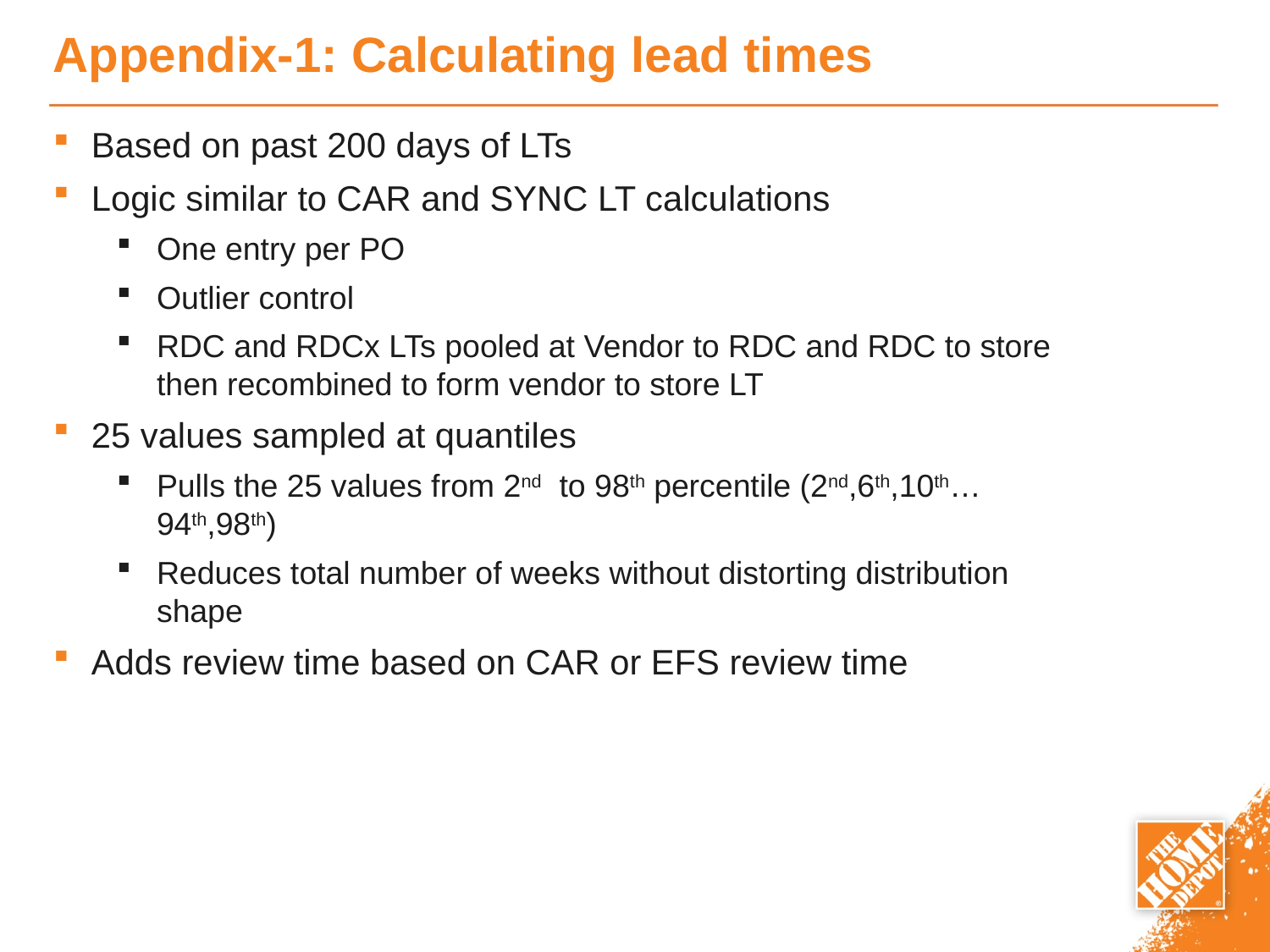

# Appendix-1: Calculating lead times
Based on past 200 days of LTs
Logic similar to CAR and SYNC LT calculations
One entry per PO
Outlier control
RDC and RDCx LTs pooled at Vendor to RDC and RDC to store then recombined to form vendor to store LT
25 values sampled at quantiles
Pulls the 25 values from 2nd  to 98th percentile (2nd,6th,10th…94th,98th)
Reduces total number of weeks without distorting distribution shape
Adds review time based on CAR or EFS review time